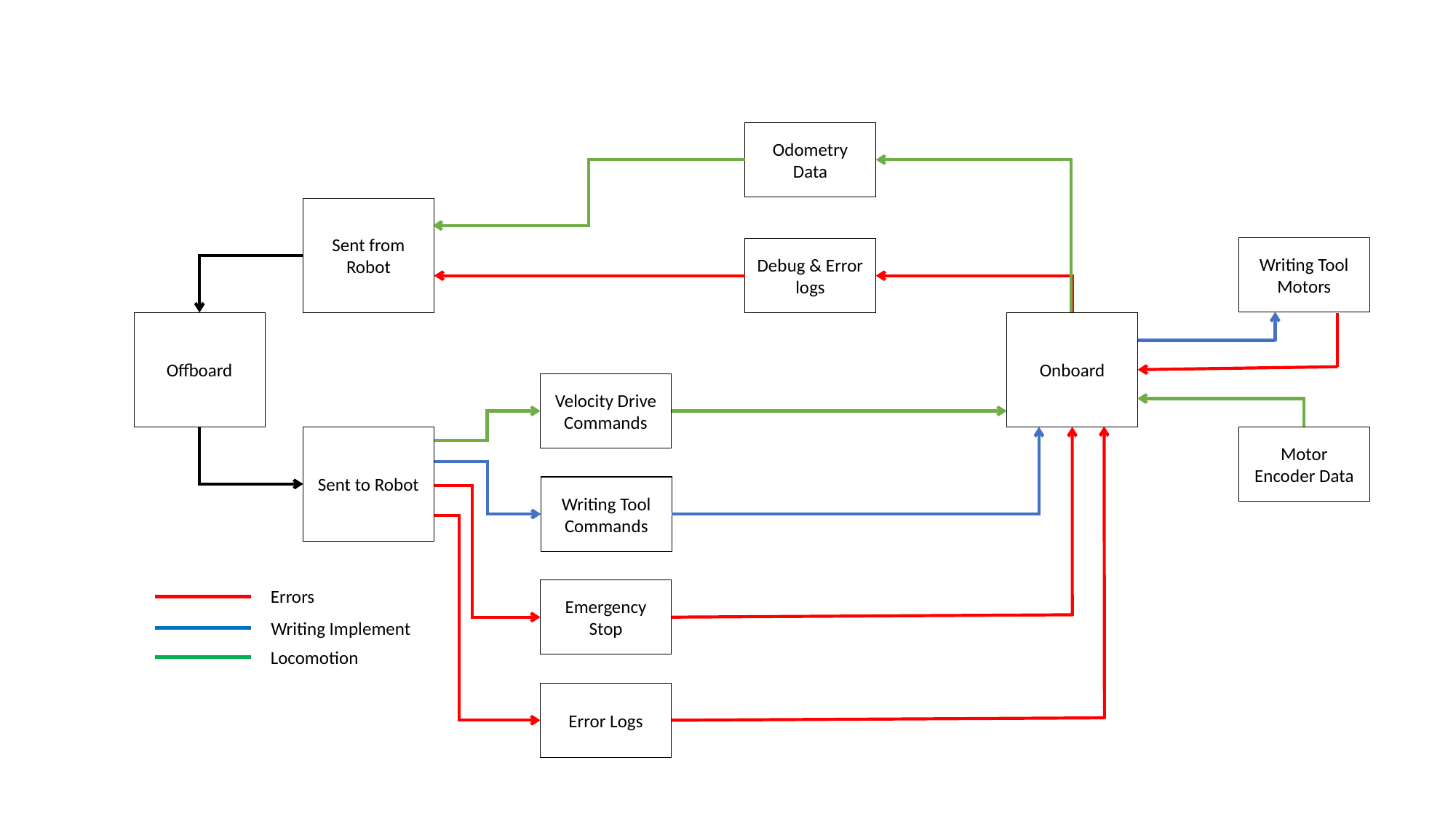

Odometry Data
Sent from Robot
Writing Tool Motors
Debug & Error logs
Onboard
Offboard
Velocity Drive Commands
Motor Encoder Data
Sent to Robot
Writing Tool Commands
Errors
Writing Implement
Locomotion
Emergency Stop
Error Logs